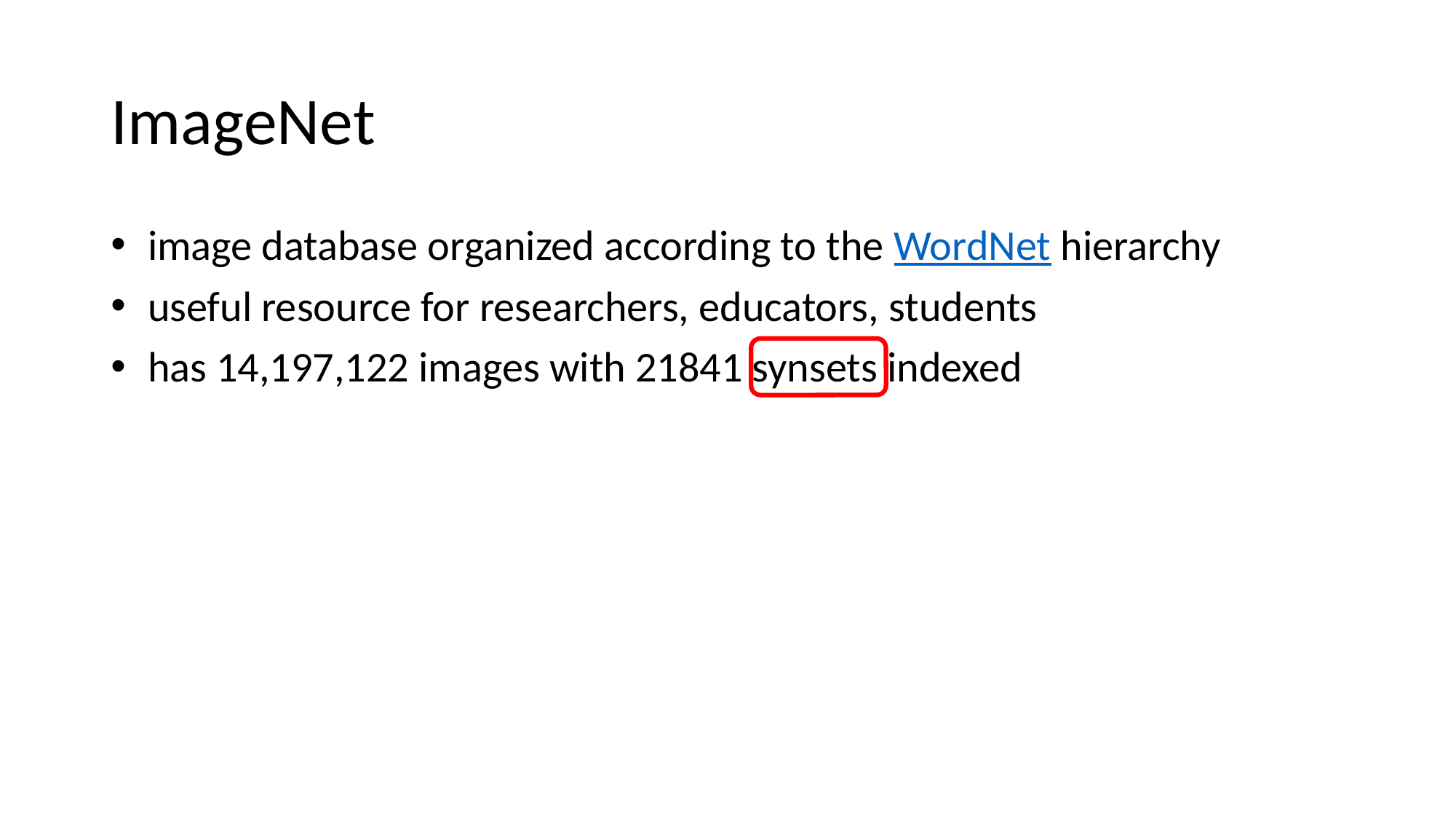

# ImageNet
 image database organized according to the WordNet hierarchy
 useful resource for researchers, educators, students
 has 14,197,122 images with 21841 synsets indexed